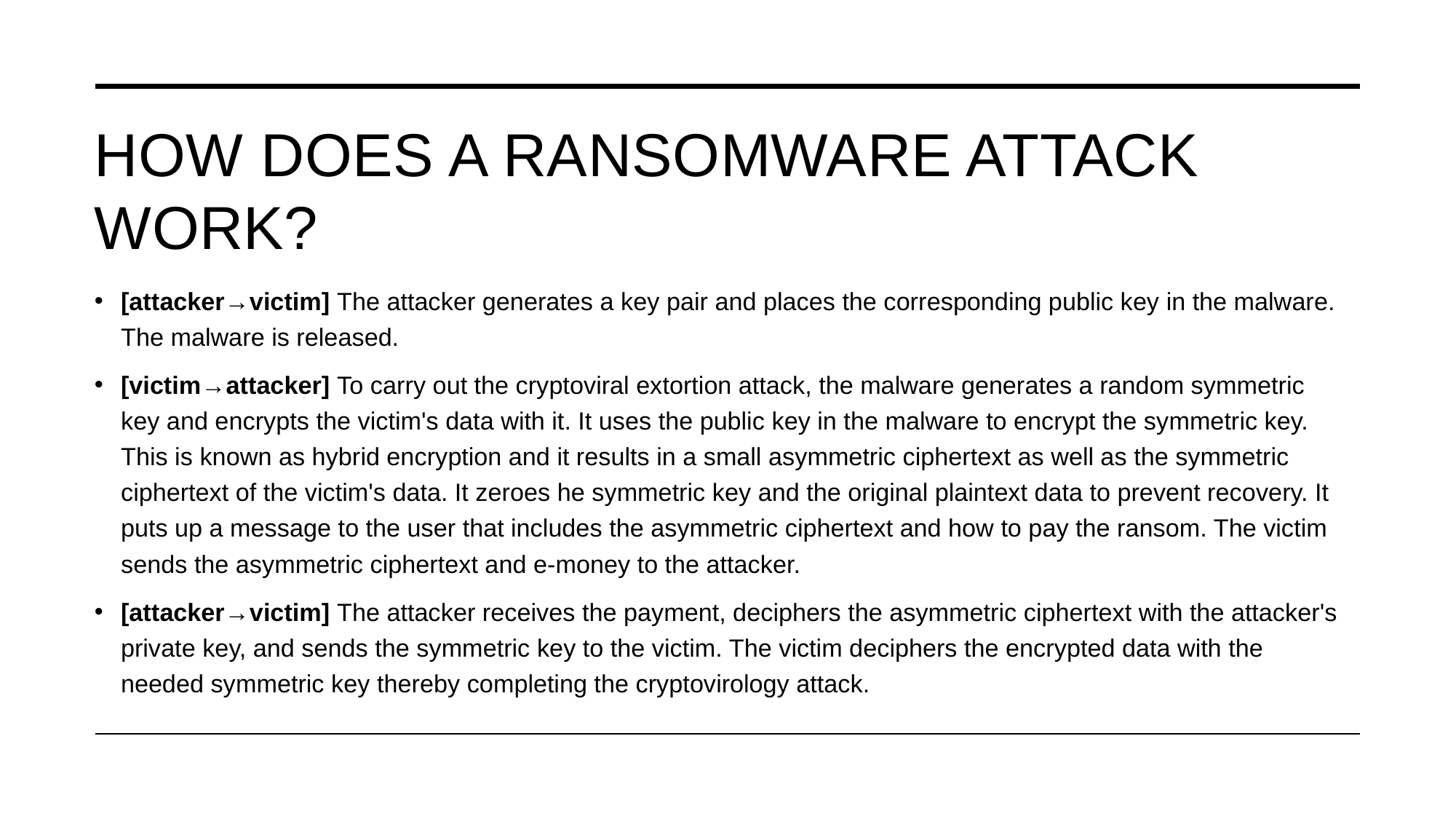

# How does a ransomware attack work?
[attacker→victim] The attacker generates a key pair and places the corresponding public key in the malware. The malware is released.
[victim→attacker] To carry out the cryptoviral extortion attack, the malware generates a random symmetric key and encrypts the victim's data with it. It uses the public key in the malware to encrypt the symmetric key. This is known as hybrid encryption and it results in a small asymmetric ciphertext as well as the symmetric ciphertext of the victim's data. It zeroes he symmetric key and the original plaintext data to prevent recovery. It puts up a message to the user that includes the asymmetric ciphertext and how to pay the ransom. The victim sends the asymmetric ciphertext and e-money to the attacker.
[attacker→victim] The attacker receives the payment, deciphers the asymmetric ciphertext with the attacker's private key, and sends the symmetric key to the victim. The victim deciphers the encrypted data with the needed symmetric key thereby completing the cryptovirology attack.